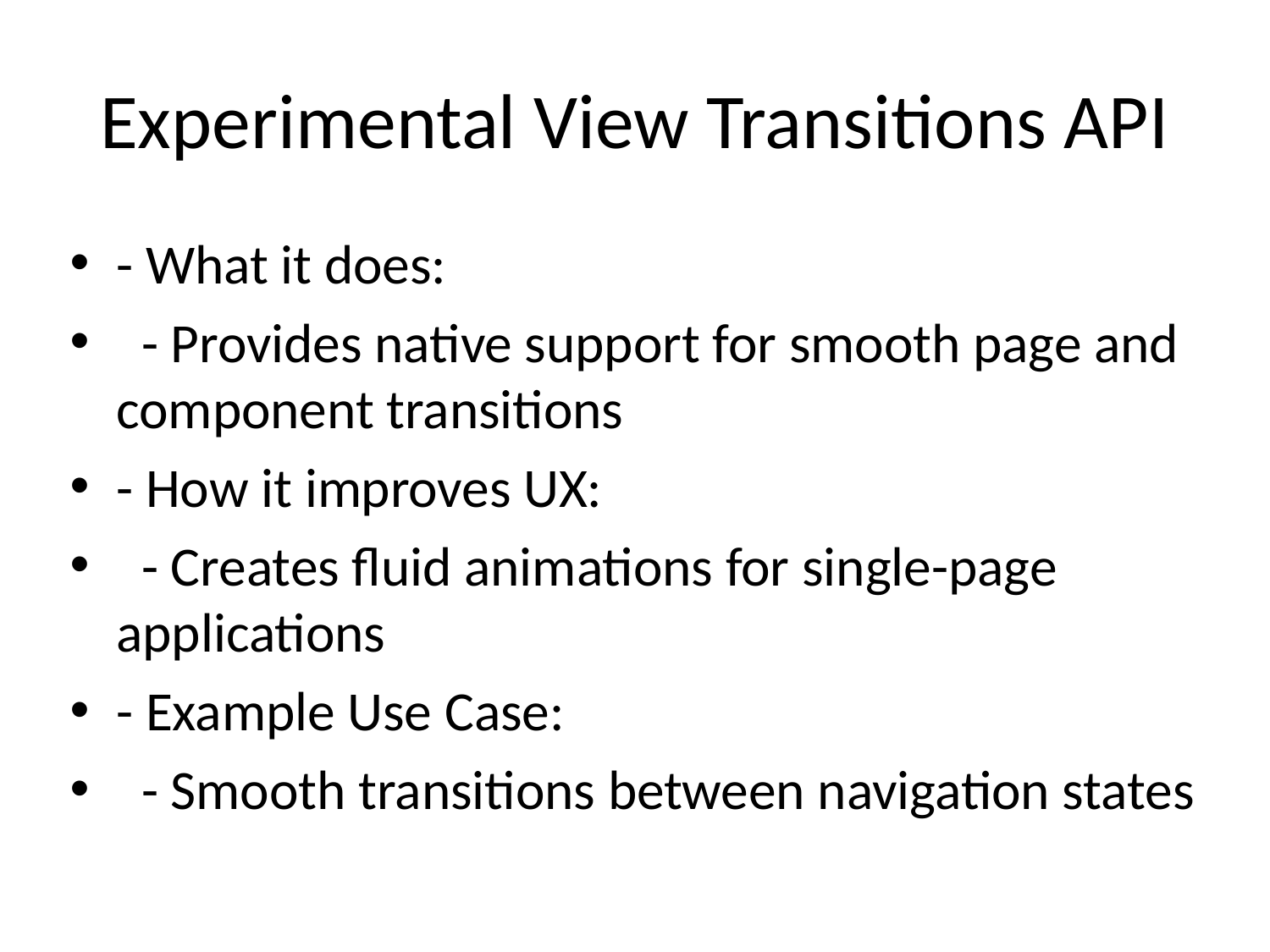

# Experimental View Transitions API
- What it does:
  - Provides native support for smooth page and component transitions
- How it improves UX:
  - Creates fluid animations for single-page applications
- Example Use Case:
  - Smooth transitions between navigation states